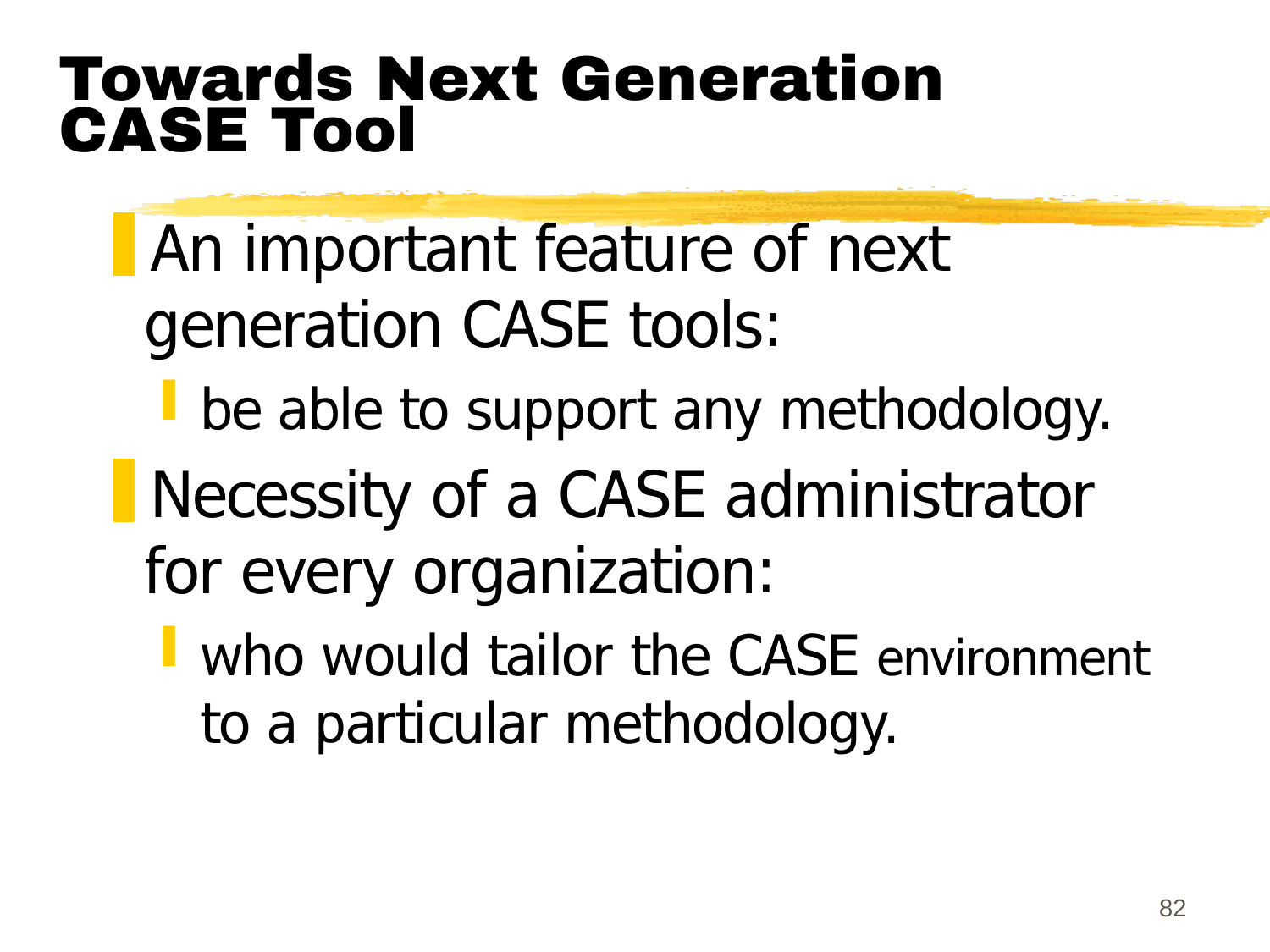

# Towards Next Generation CASE Tool
An important feature of next generation CASE tools:
be able to support any methodology.
Necessity of a CASE administrator for every organization:
who would tailor the CASE environment to a particular methodology.
82